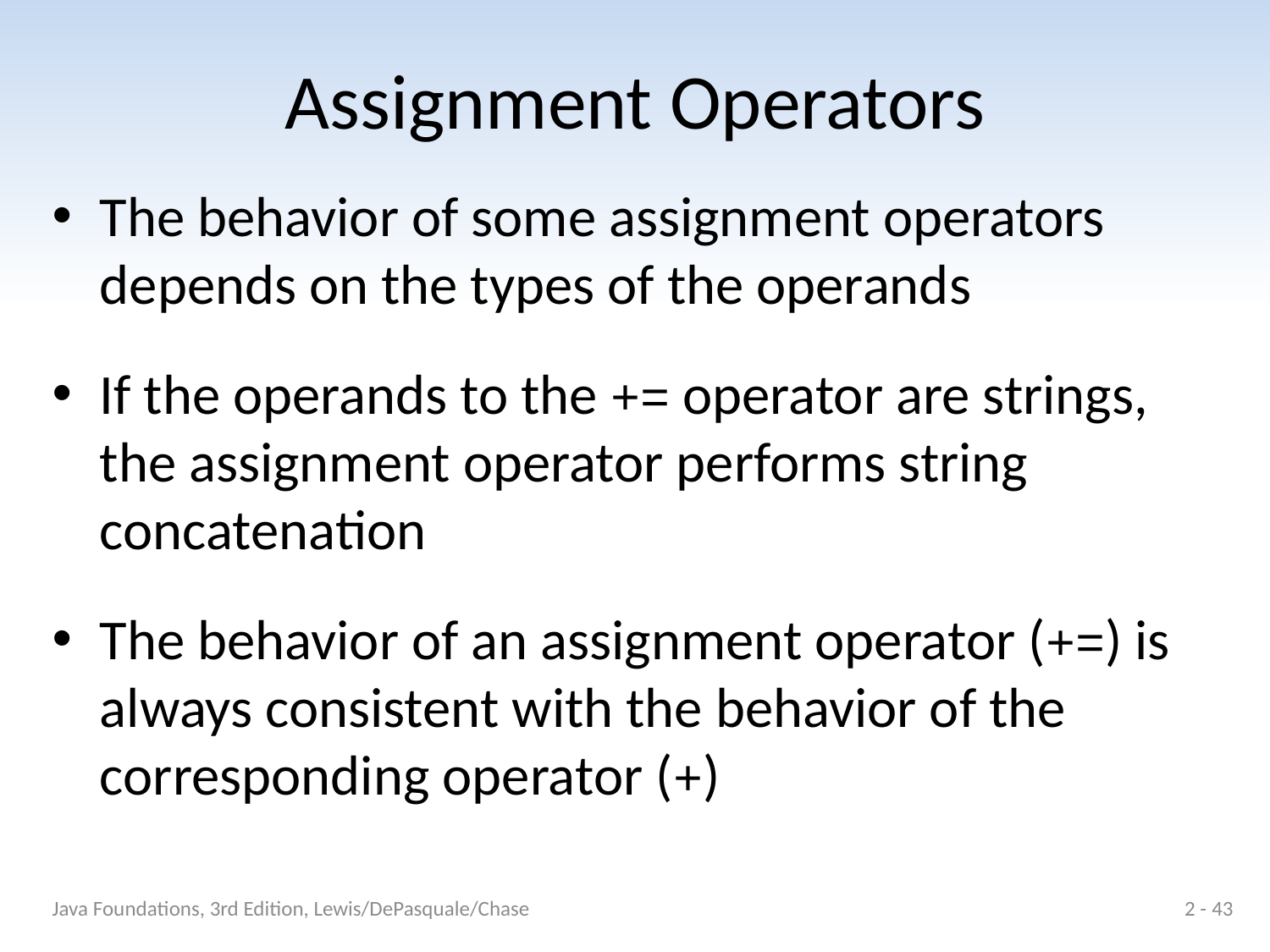

# Assignment Operators
The behavior of some assignment operators depends on the types of the operands
If the operands to the += operator are strings, the assignment operator performs string concatenation
The behavior of an assignment operator (+=) is always consistent with the behavior of the corresponding operator (+)
Java Foundations, 3rd Edition, Lewis/DePasquale/Chase
2 - 43